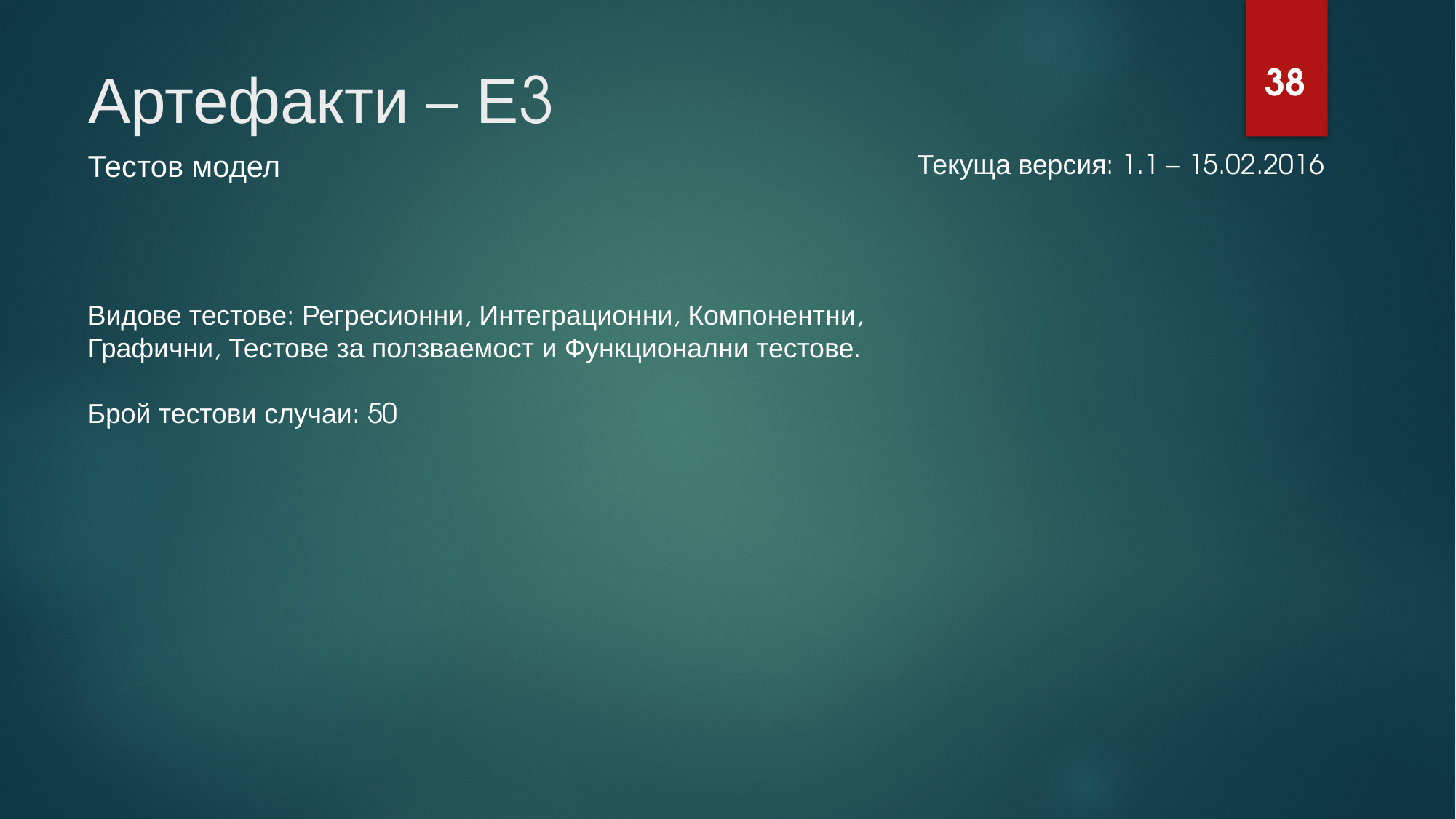

# Артефакти – Е3
38
Тестов модел
Текуща версия: 1.1 – 15.02.2016
Видове тестове: Регресионни, Интеграционни, Компонентни, Графични, Тестове за ползваемост и Функционални тестове.

Брой тестови случаи: 50